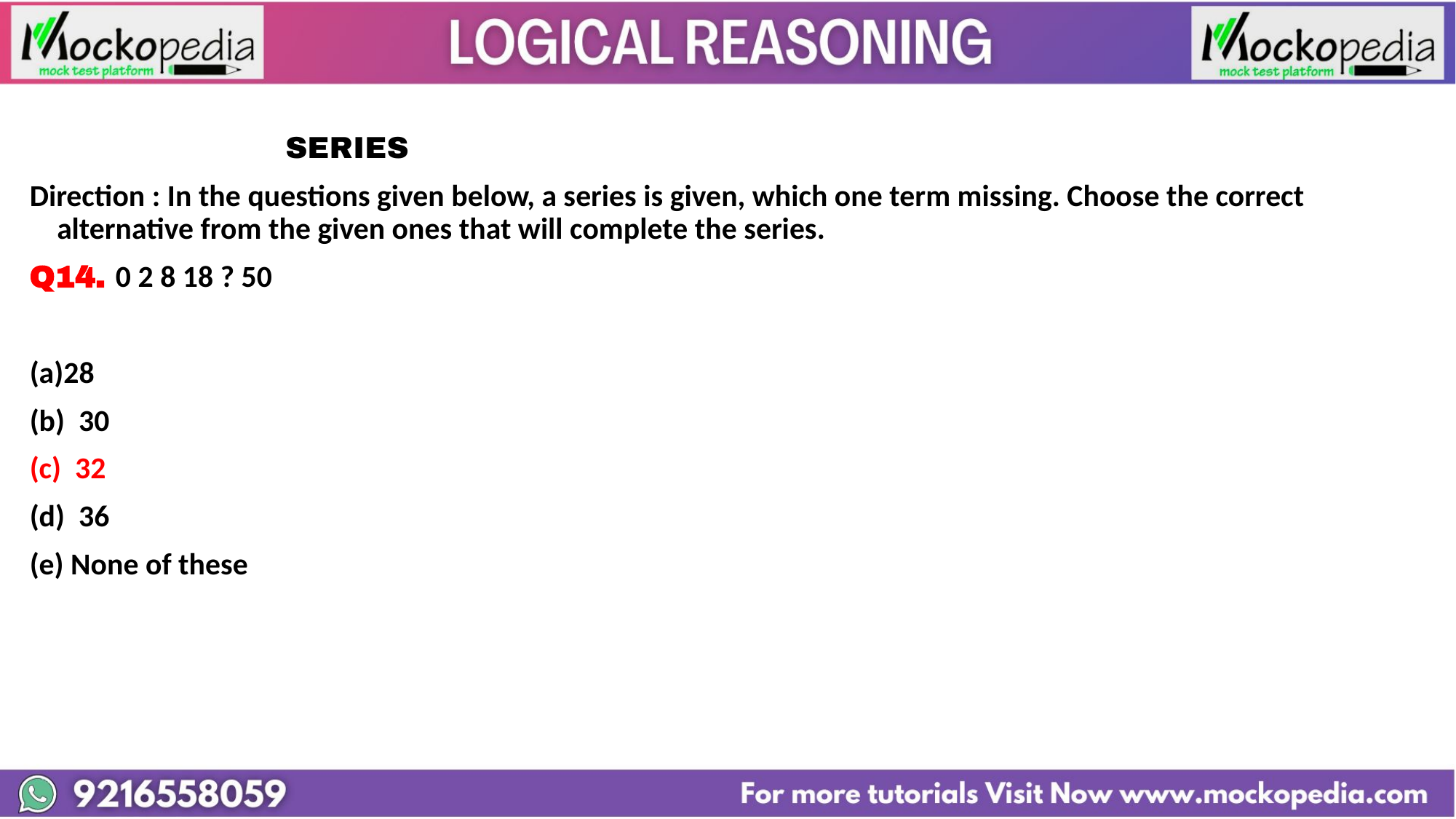

#
			 SERIES
Direction : In the questions given below, a series is given, which one term missing. Choose the correct alternative from the given ones that will complete the series.
Q14. 0 2 8 18 ? 50

28
(b)  30
(c)  32
(d)  36
(e) None of these